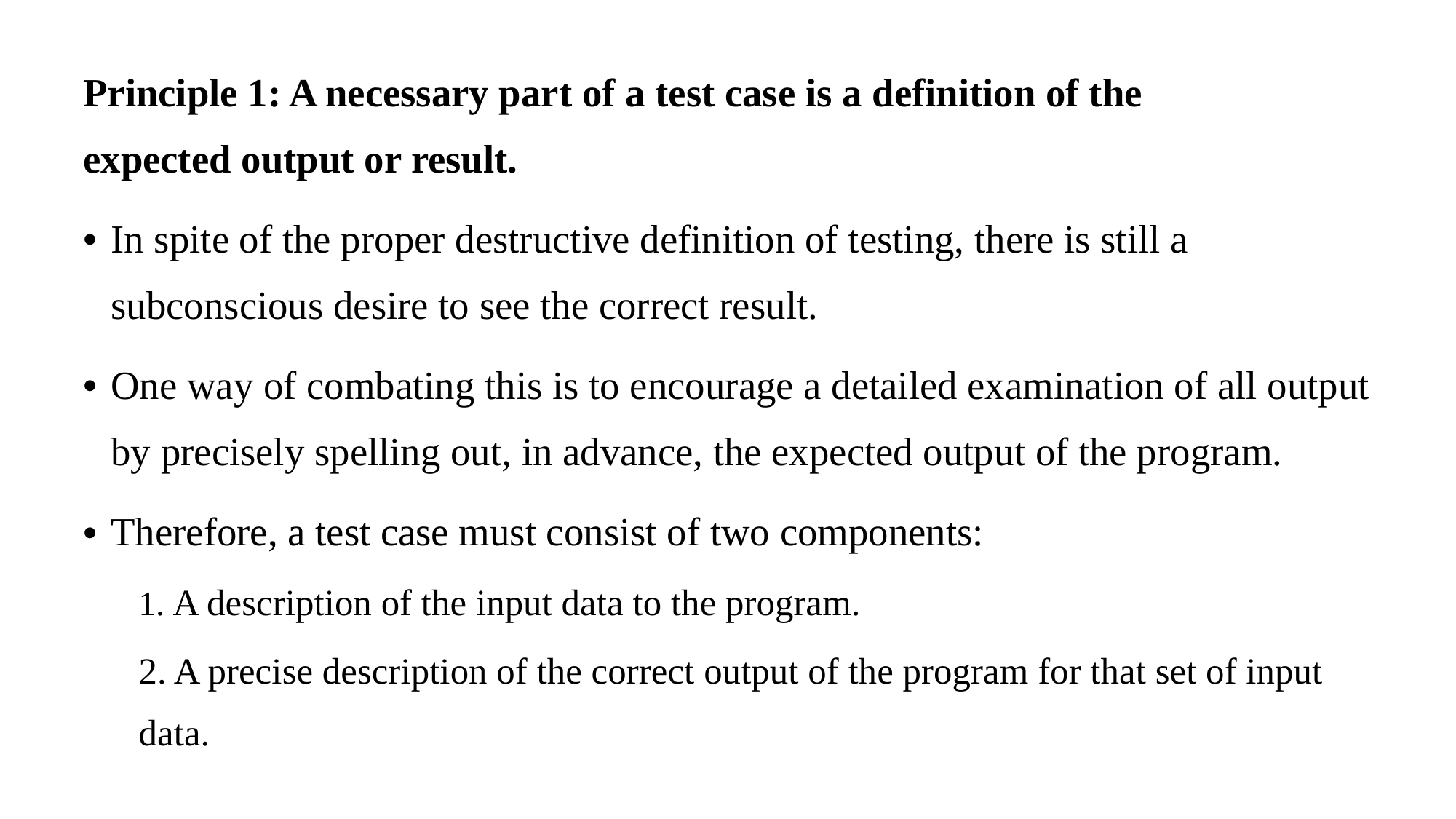

Principle 1: A necessary part of a test case is a definition of the
expected output or result.
In spite of the proper destructive definition of testing, there is still a subconscious desire to see the correct result.
One way of combating this is to encourage a detailed examination of all output by precisely spelling out, in advance, the expected output of the program.
Therefore, a test case must consist of two components:
1. A description of the input data to the program.
2. A precise description of the correct output of the program for that set of input data.